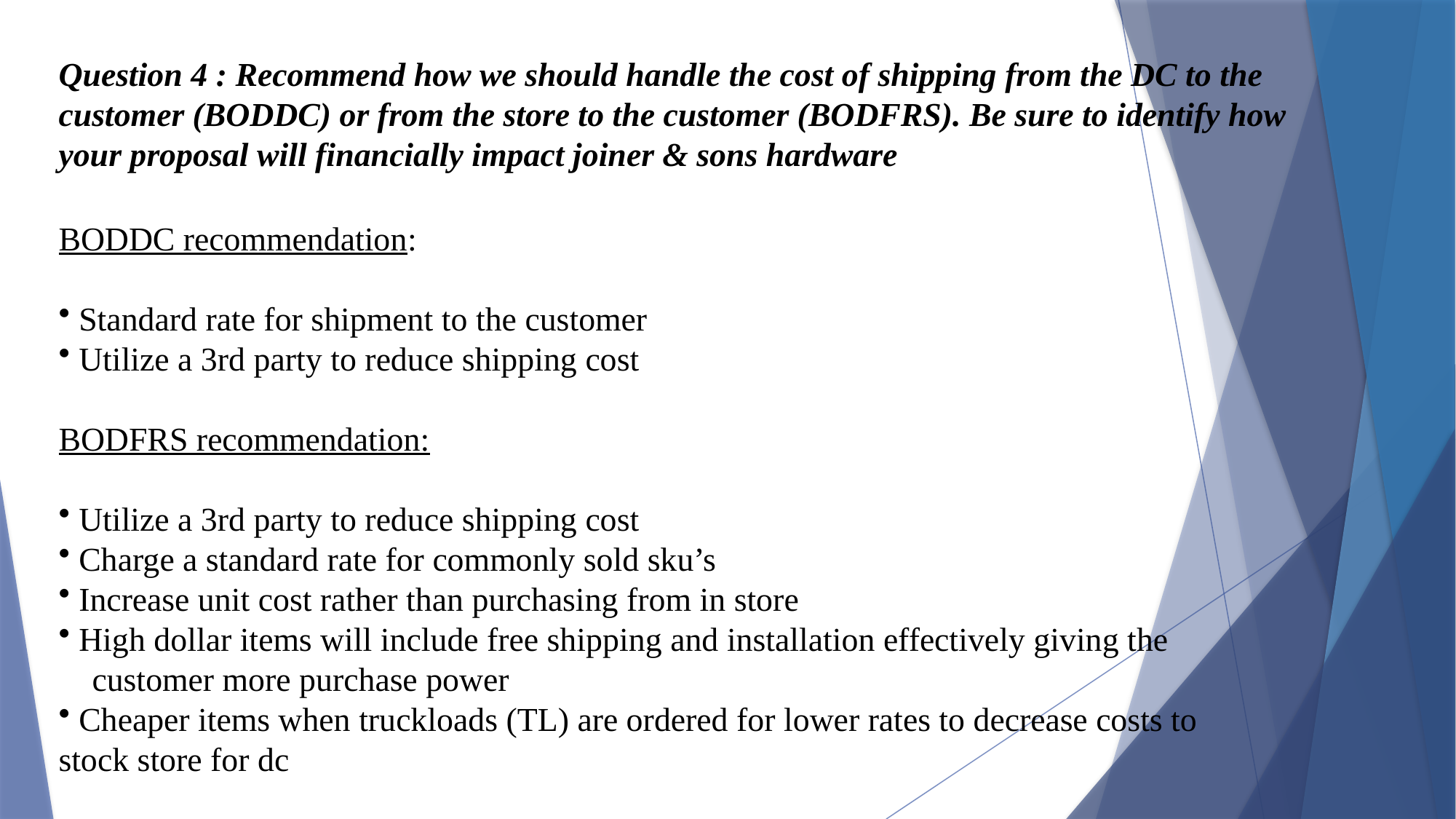

# Question 4 : Recommend how we should handle the cost of shipping from the DC to the customer (BODDC) or from the store to the customer (BODFRS). Be sure to identify how your proposal will financially impact joiner & sons hardware
BODDC recommendation:

 Standard rate for shipment to the customer
 Utilize a 3rd party to reduce shipping cost

BODFRS recommendation:

 Utilize a 3rd party to reduce shipping cost
 Charge a standard rate for commonly sold sku’s
 Increase unit cost rather than purchasing from in store
 High dollar items will include free shipping and installation effectively giving the           customer more purchase power
 Cheaper items when truckloads (TL) are ordered for lower rates to decrease costs to stock store for dc